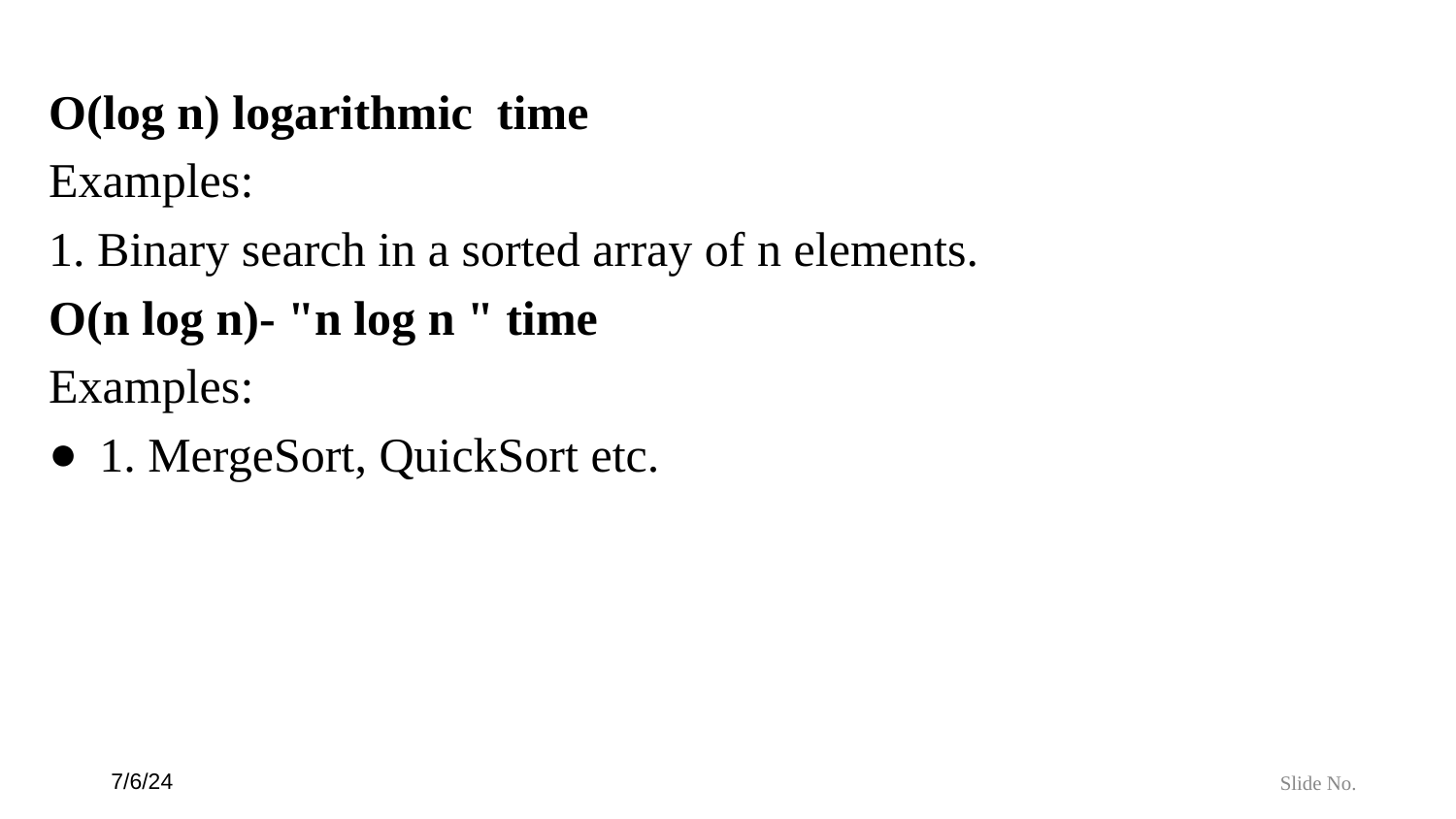

O(log n) logarithmic  time
Examples:
1. Binary search in a sorted array of n elements.
O(n log n)- "n log n " time
Examples:
1. MergeSort, QuickSort etc.

7/6/24
Slide No.